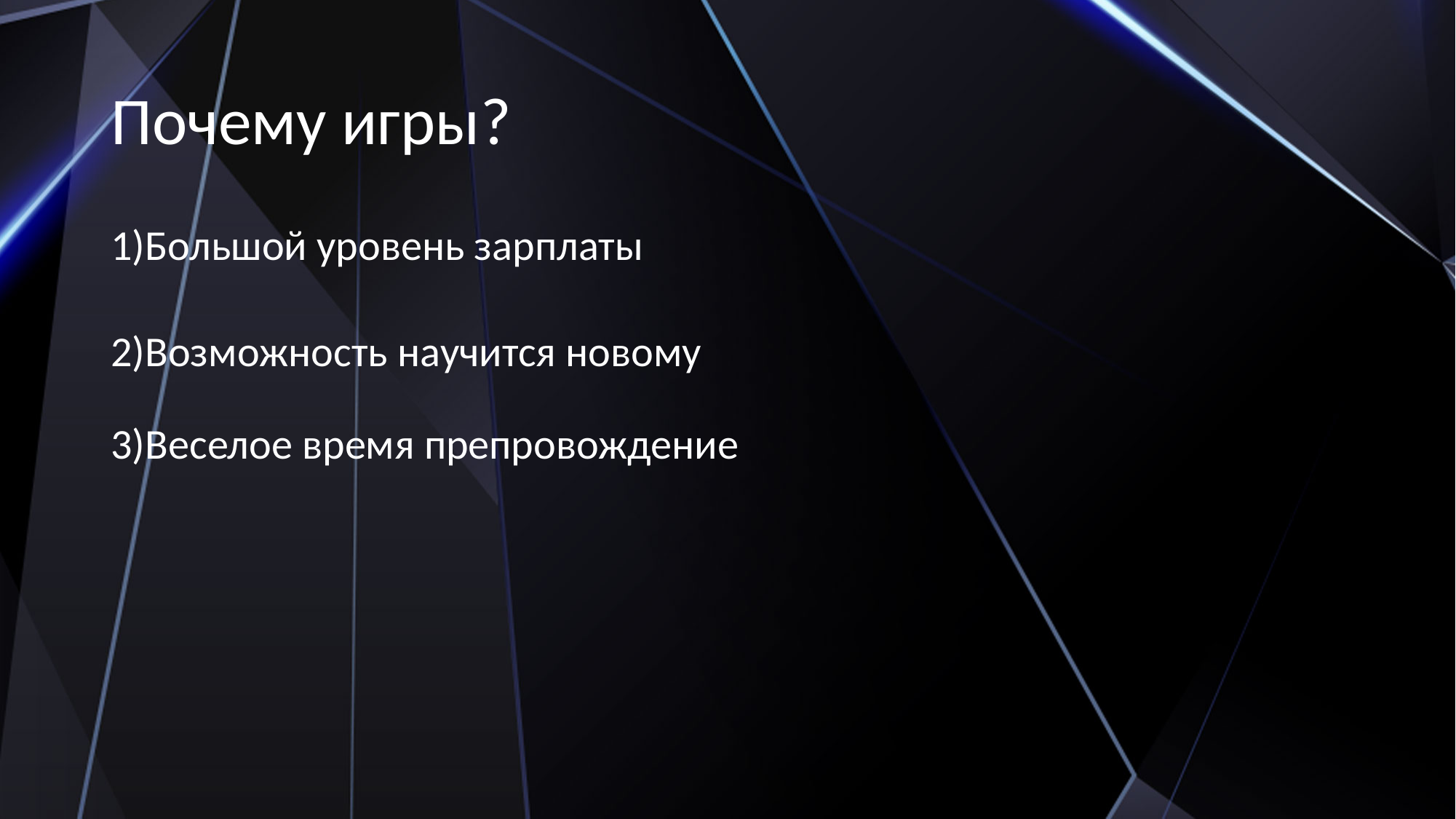

# Почему игры?
1)Большой уровень зарплаты
2)Возможность научится новому
3)Веселое время препровождение